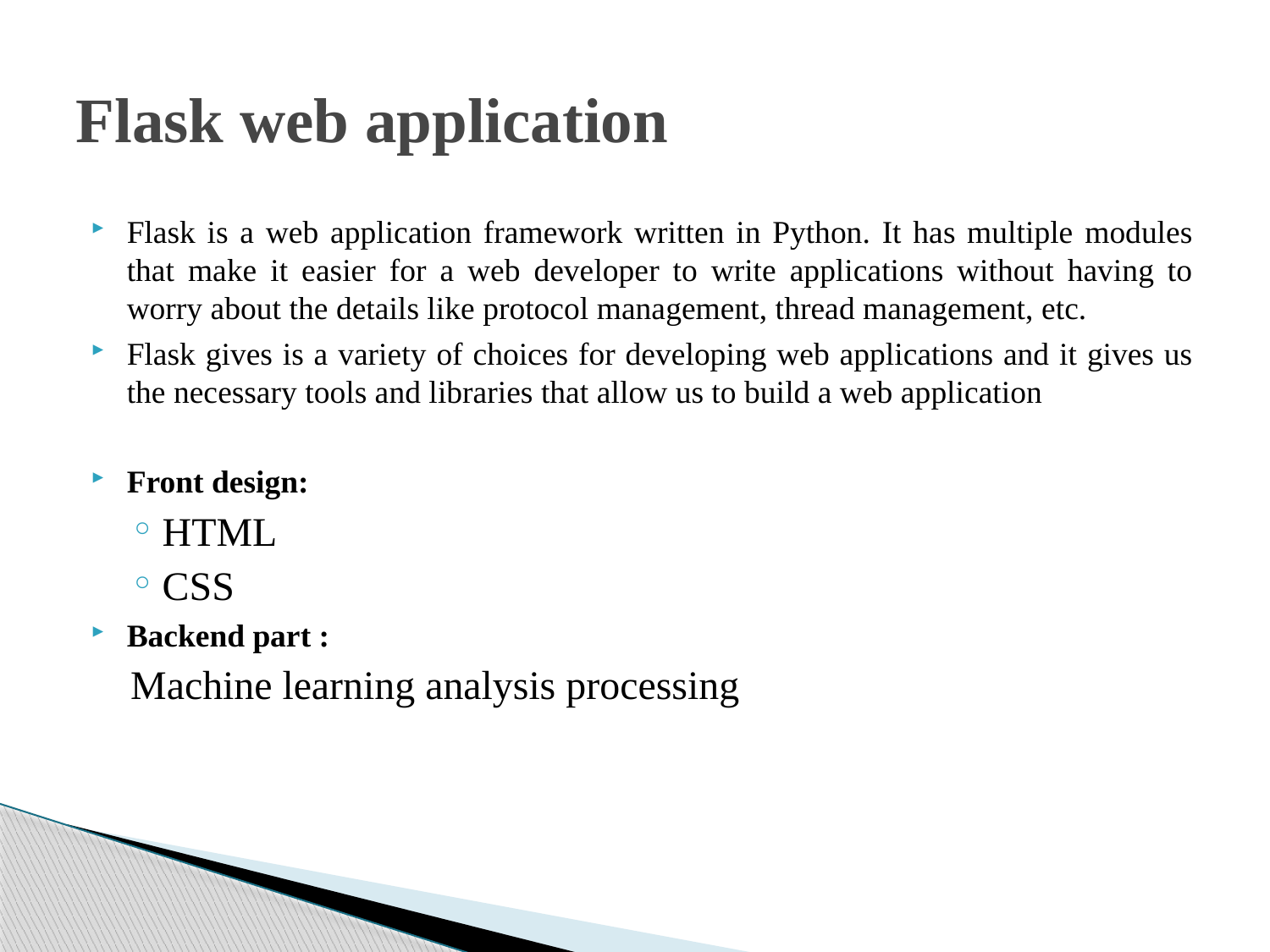

# Flask web application
Flask is a web application framework written in Python. It has multiple modules that make it easier for a web developer to write applications without having to worry about the details like protocol management, thread management, etc.
Flask gives is a variety of choices for developing web applications and it gives us the necessary tools and libraries that allow us to build a web application

Front design:
HTML
CSS
Backend part :
Machine learning analysis processing